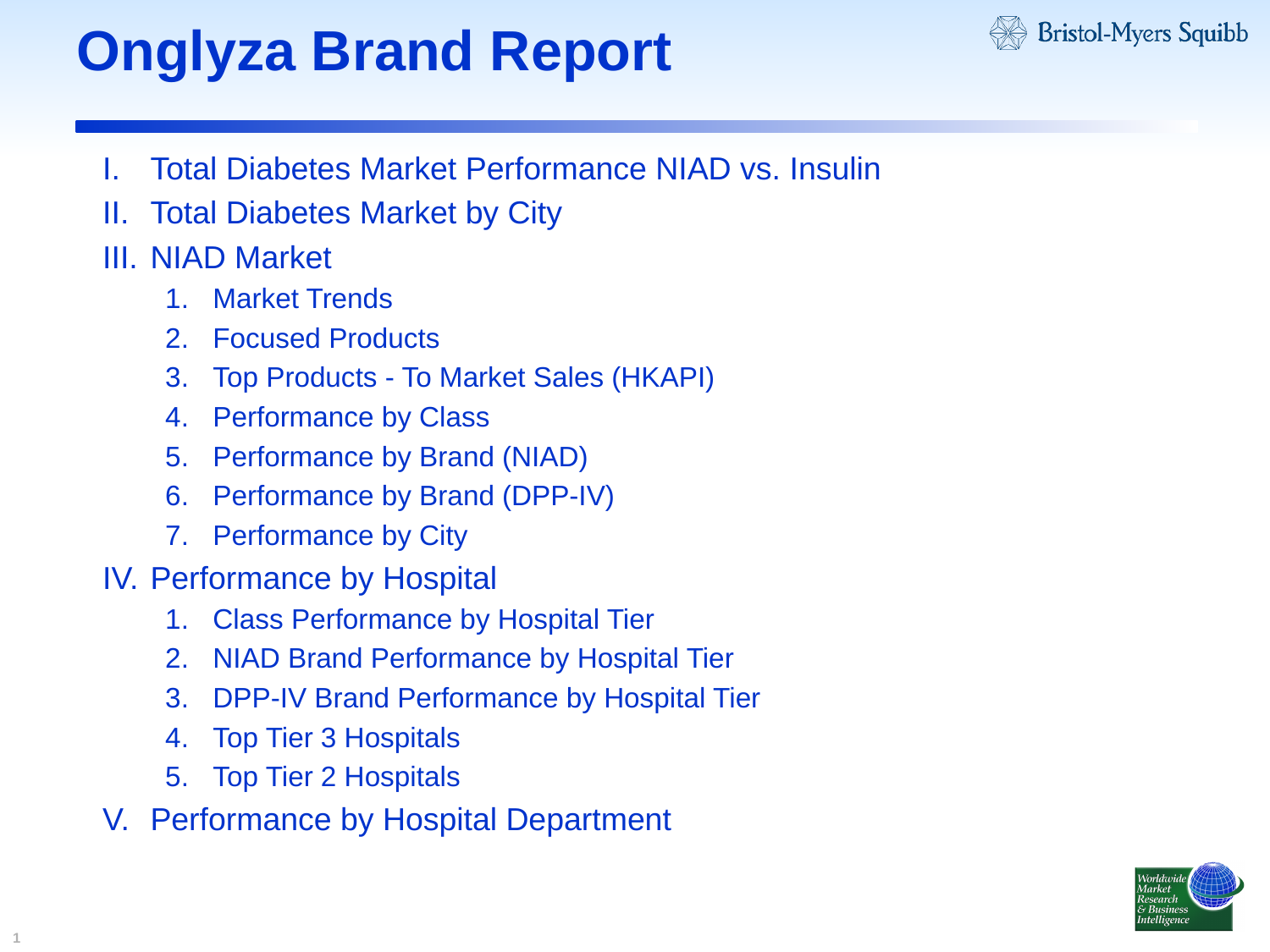

# Onglyza Brand Report
Total Diabetes Market Performance NIAD vs. Insulin
Total Diabetes Market by City
NIAD Market
Market Trends
Focused Products
Top Products - To Market Sales (HKAPI)
Performance by Class
Performance by Brand (NIAD)
Performance by Brand (DPP-IV)
Performance by City
Performance by Hospital
Class Performance by Hospital Tier
NIAD Brand Performance by Hospital Tier
DPP-IV Brand Performance by Hospital Tier
Top Tier 3 Hospitals
Top Tier 2 Hospitals
Performance by Hospital Department